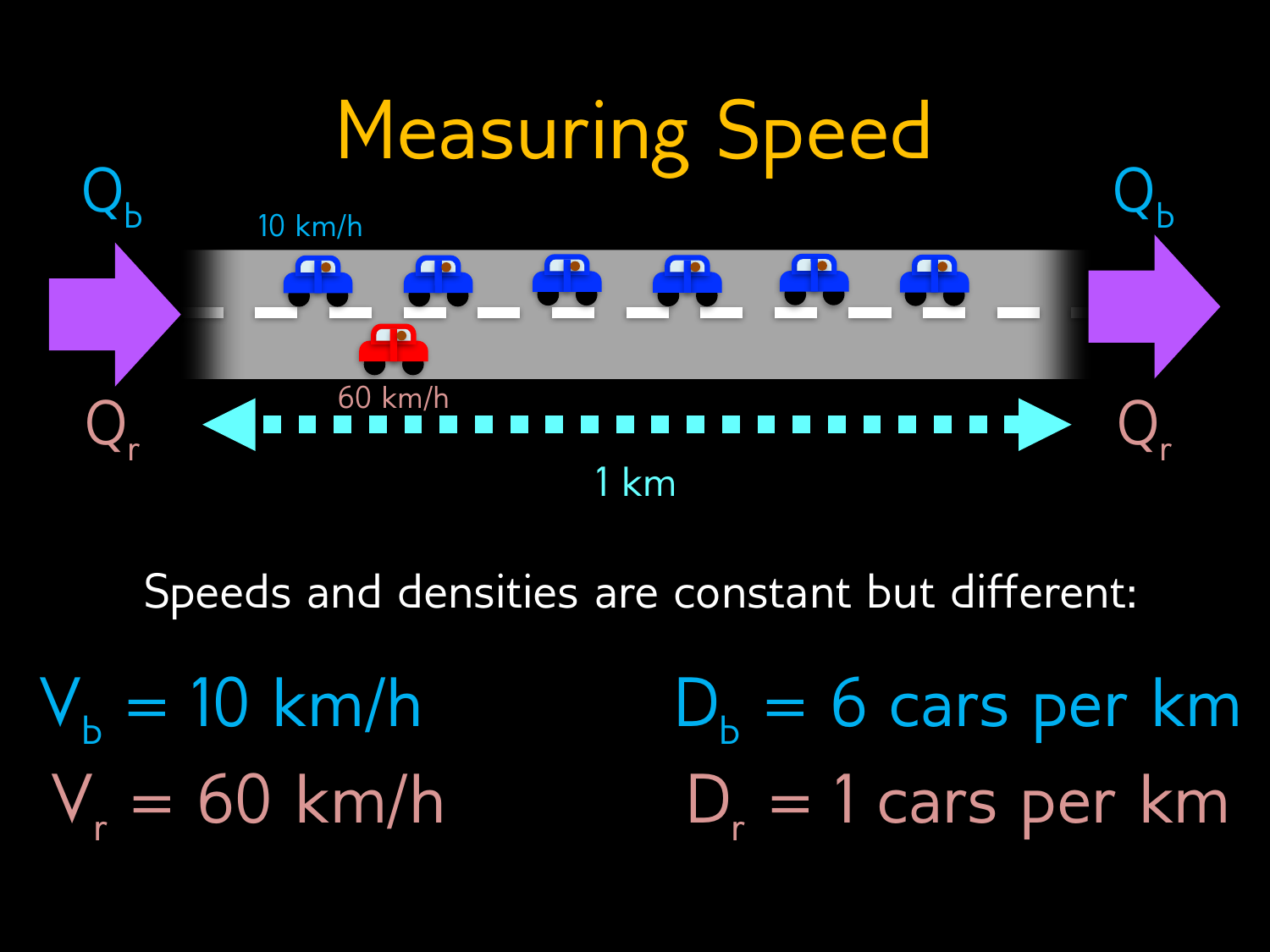

# Measuring Speed

Qb
Qb
10 km/h

60 km/h
Qr
Qr
1 km
Speeds and densities are constant but different:
Vb = 10 km/h		Db = 6 cars per km
Vr = 60 km/h		Dr = 1 cars per km